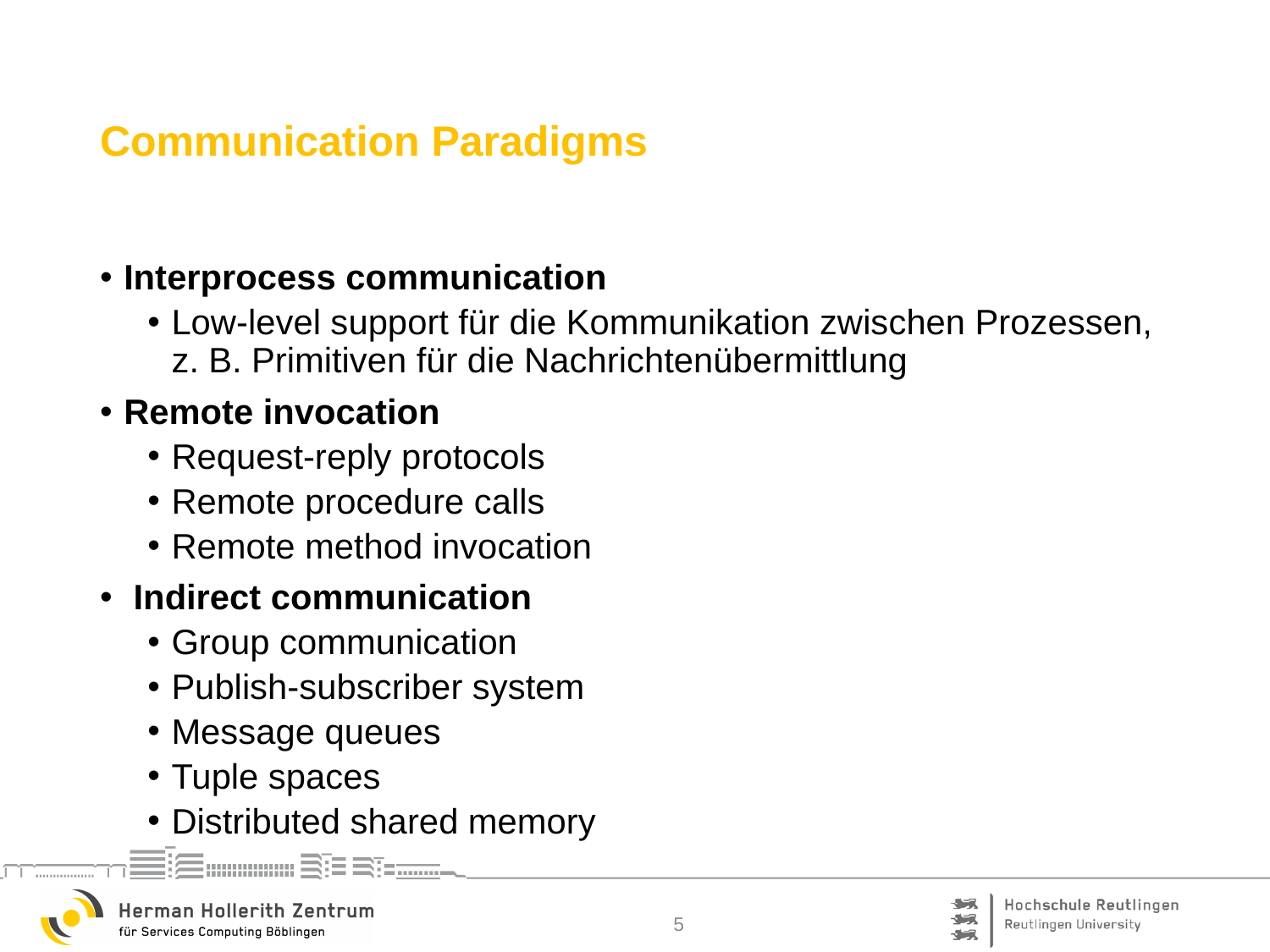

# Communication Paradigms
Interprocess communication
Low-level support für die Kommunikation zwischen Prozessen, z. B. Primitiven für die Nachrichtenübermittlung
Remote invocation
Request-reply protocols
Remote procedure calls
Remote method invocation
 Indirect communication
Group communication
Publish-subscriber system
Message queues
Tuple spaces
Distributed shared memory

5